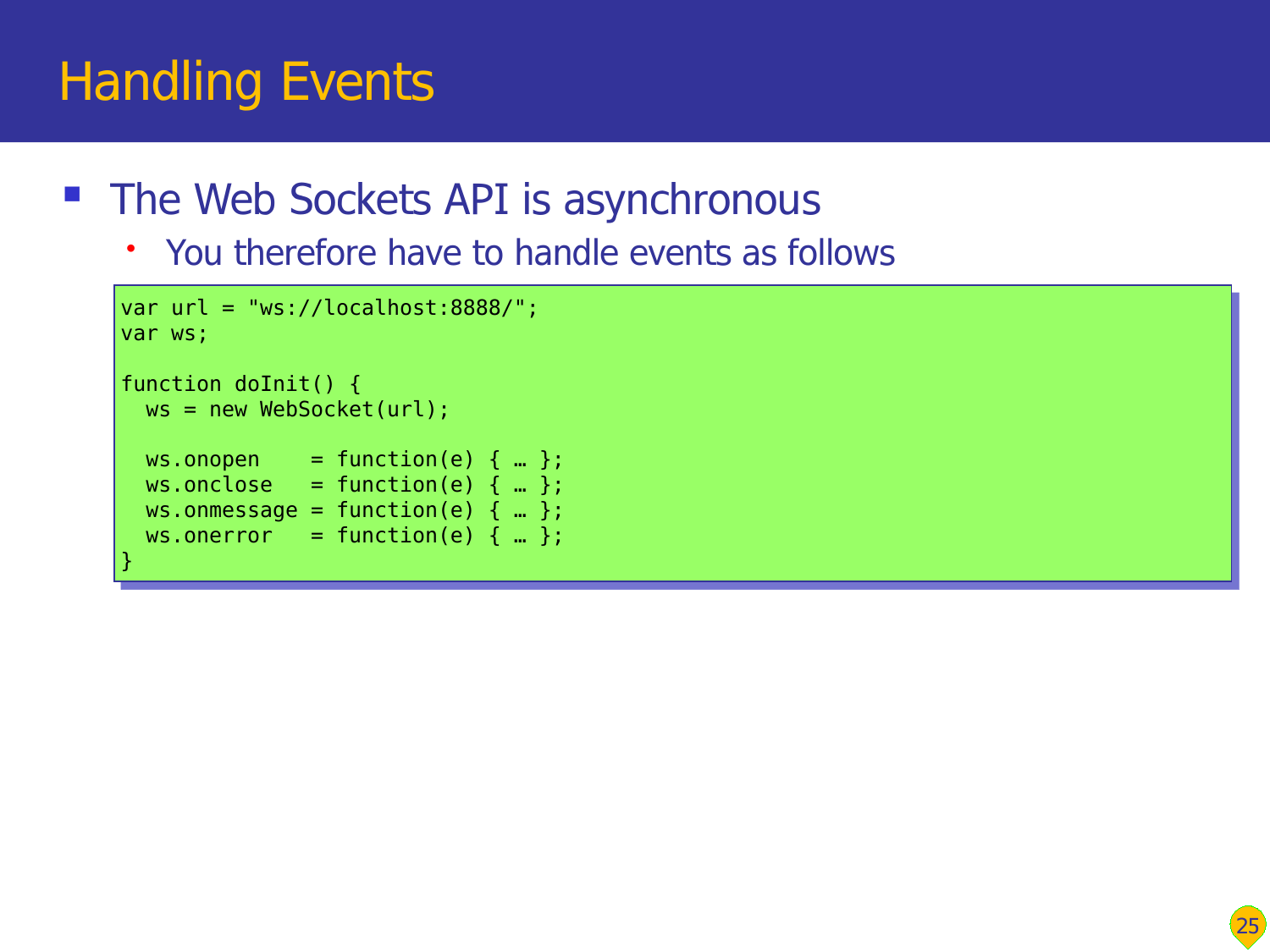

# Handling Events
The Web Sockets API is asynchronous
You therefore have to handle events as follows

var url = "ws://localhost:8888/";
var ws;

function doInit() {
  ws = new WebSocket(url);

  ws.onopen    = function(e) { … };
  ws.onclose   = function(e) { … };
  ws.onmessage = function(e) { … };
  ws.onerror   = function(e) { … };
}
25